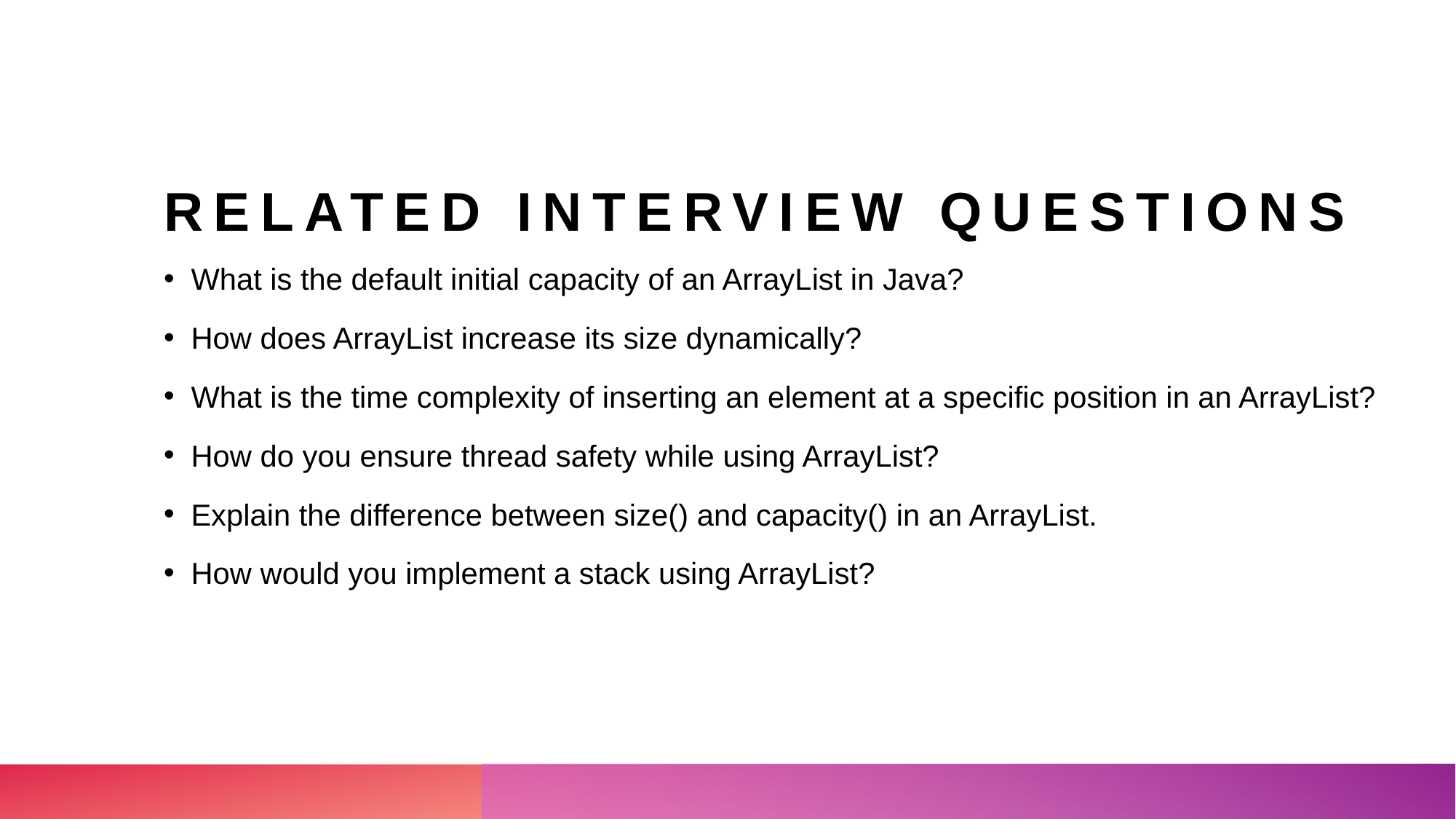

# related interview questions
What is the default initial capacity of an ArrayList in Java?
How does ArrayList increase its size dynamically?
What is the time complexity of inserting an element at a specific position in an ArrayList?
How do you ensure thread safety while using ArrayList?
Explain the difference between size() and capacity() in an ArrayList.
How would you implement a stack using ArrayList?